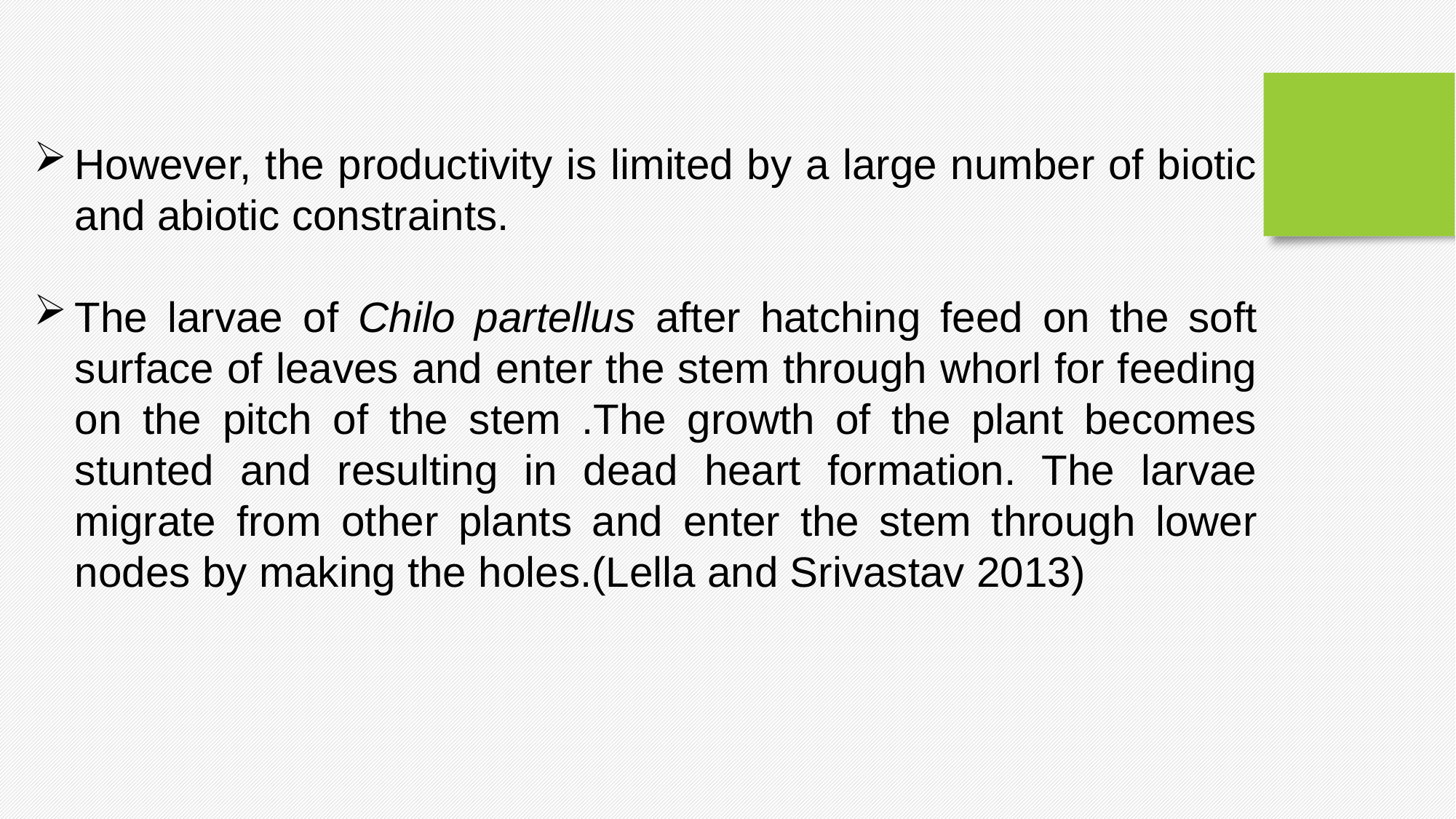

However, the productivity is limited by a large number of biotic and abiotic constraints.

The larvae of Chilo partellus after hatching feed on the soft surface of leaves and enter the stem through whorl for feeding on the pitch of the stem .The growth of the plant becomes stunted and resulting in dead heart formation. The larvae migrate from other plants and enter the stem through lower nodes by making the holes.(Lella and Srivastav 2013)